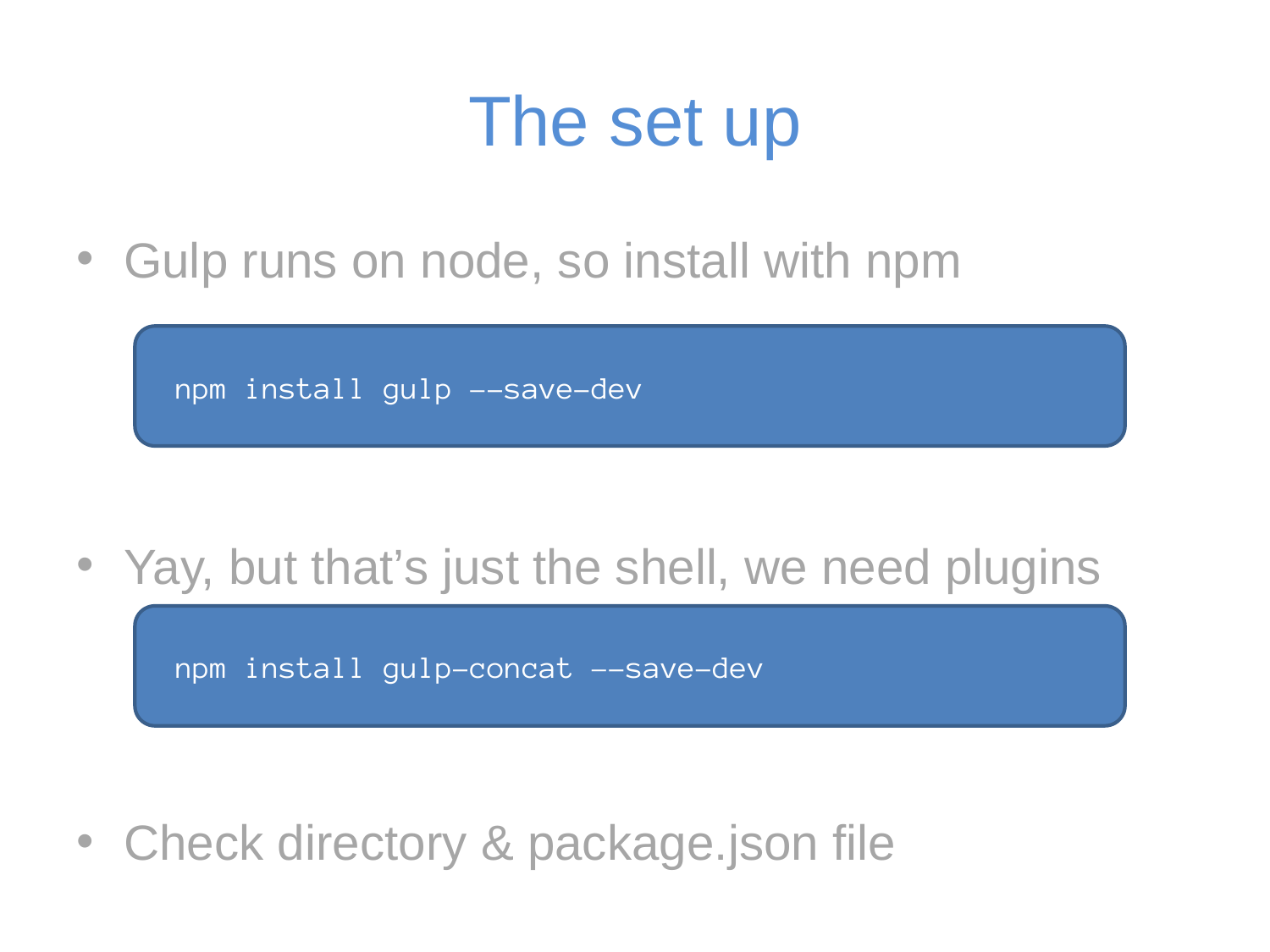

# The set up
Gulp runs on node, so install with npm

Yay, but that’s just the shell, we need plugins

Check directory & package.json file

npm install gulp –-save-dev
npm install gulp-concat –-save-dev